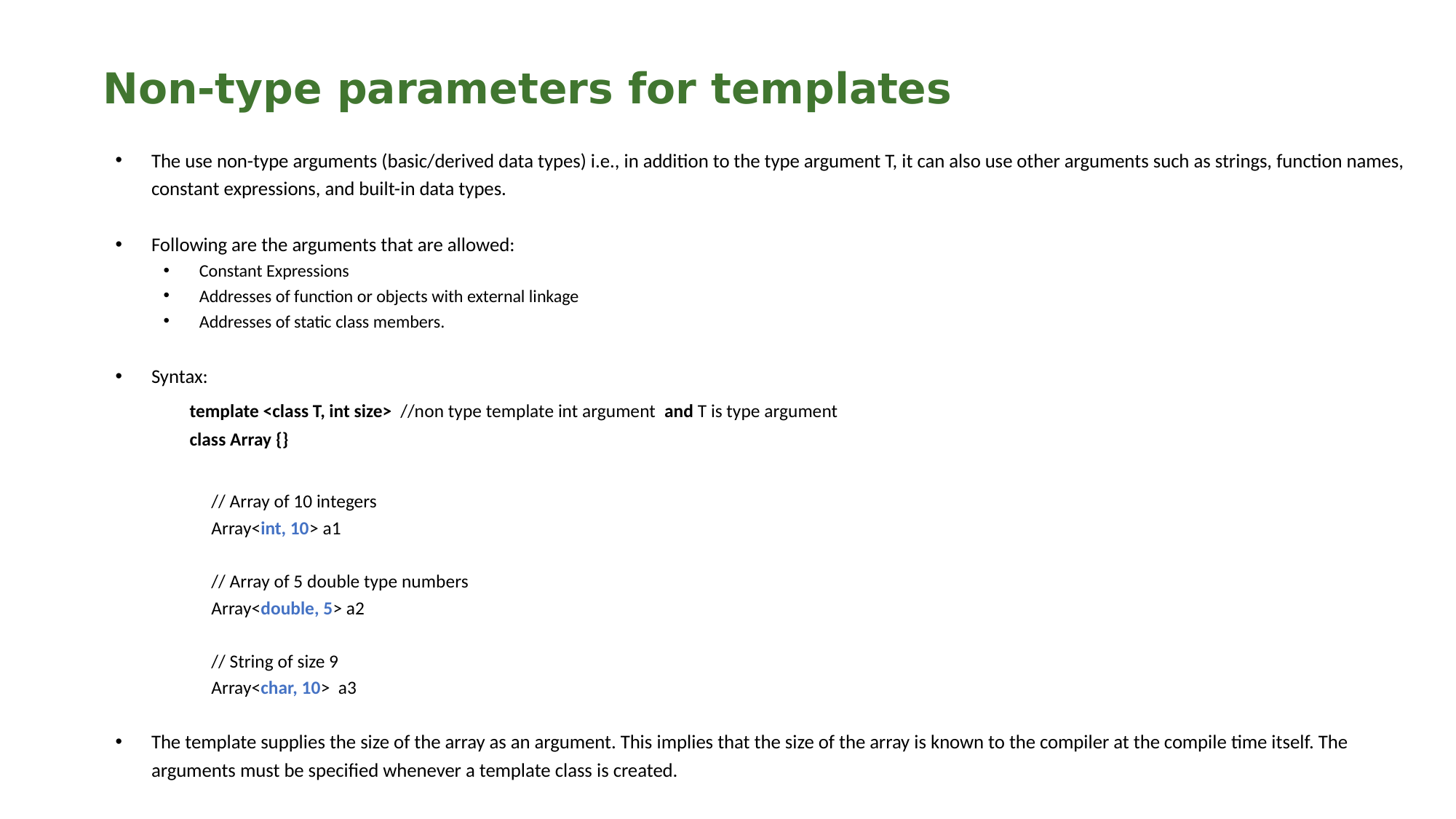

# Non-type parameters for templates
The use non-type arguments (basic/derived data types) i.e., in addition to the type argument T, it can also use other arguments such as strings, function names, constant expressions, and built-in data types.

Following are the arguments that are allowed:
Constant Expressions
Addresses of function or objects with external linkage
Addresses of static class members.

Syntax:
	template <class T, int size>  //non type template int argument  and T is type argument
	class Array {}

// Array of 10 integers
Array<int, 10> a1

// Array of 5 double type numbers
Array<double, 5> a2

// String of size 9
Array<char, 10>  a3

The template supplies the size of the array as an argument. This implies that the size of the array is known to the compiler at the compile time itself. The arguments must be specified whenever a template class is created.